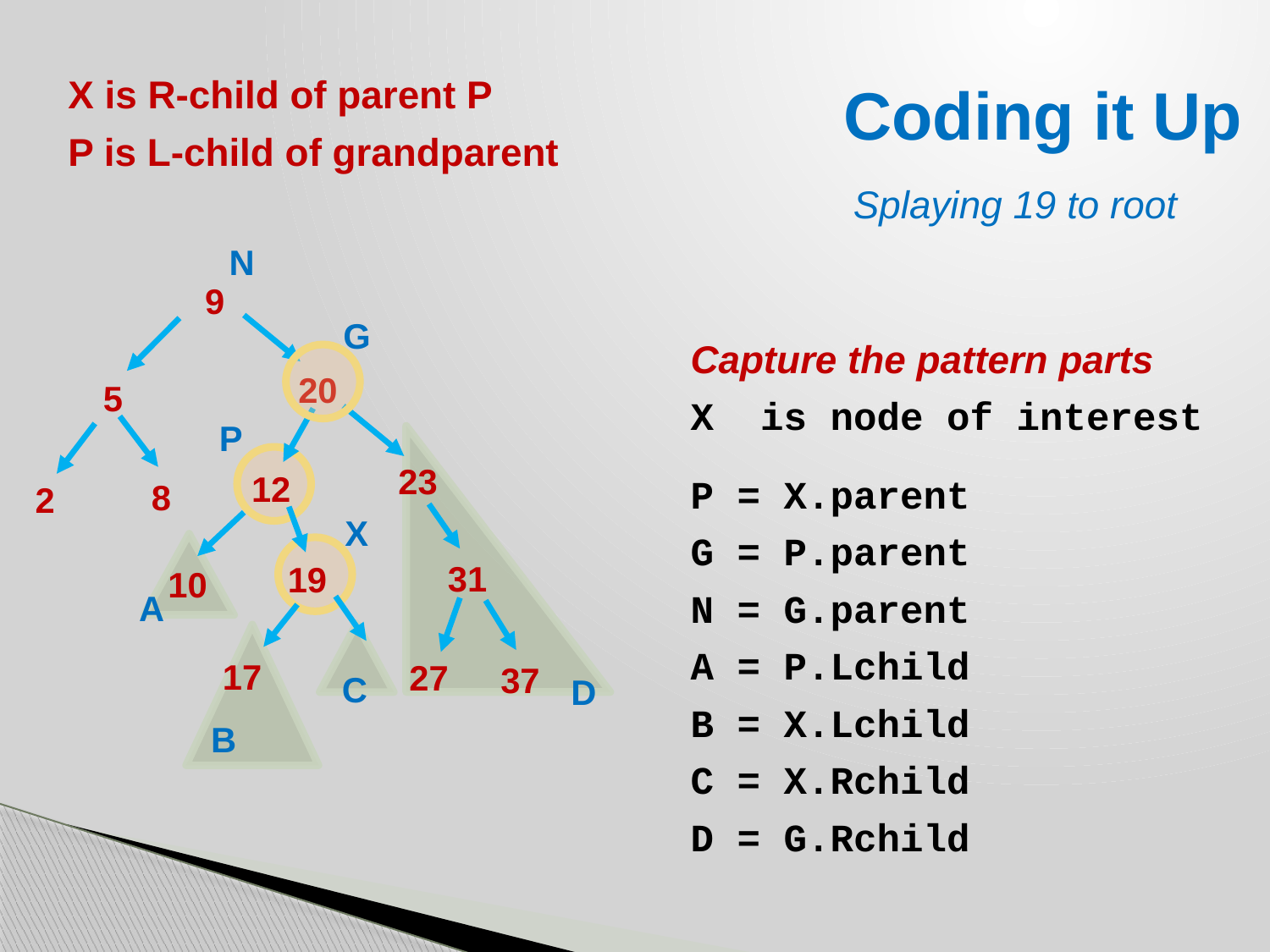

# Coding it Up
X is R-child of parent P
P is L-child of grandparent
Splaying 19 to root
N
9
20
5
23
12
8
2
31
19
10
17
27
37
G
Capture the pattern parts
X  is node of interest
P = X.parent
G = P.parent
N = G.parent
A = P.Lchild
B = X.Lchild
C = X.Rchild
D = G.Rchild

P

X

A

C
D
B